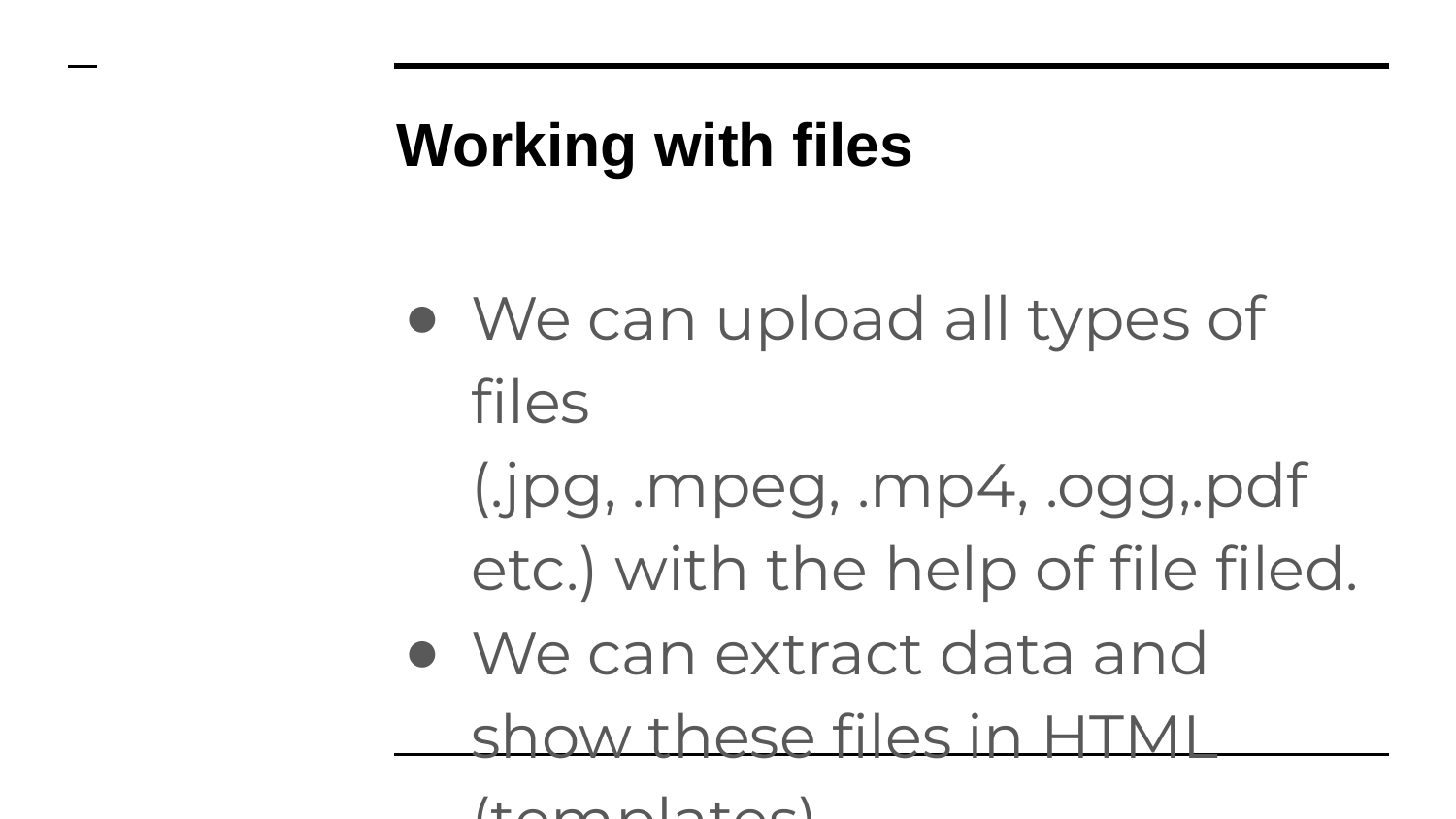

# Working with files
We can upload all types of files (.jpg, .mpeg, .mp4, .ogg,.pdf etc.) with the help of file filed.
We can extract data and show these files in HTML (templates).
Let’s get started!!!